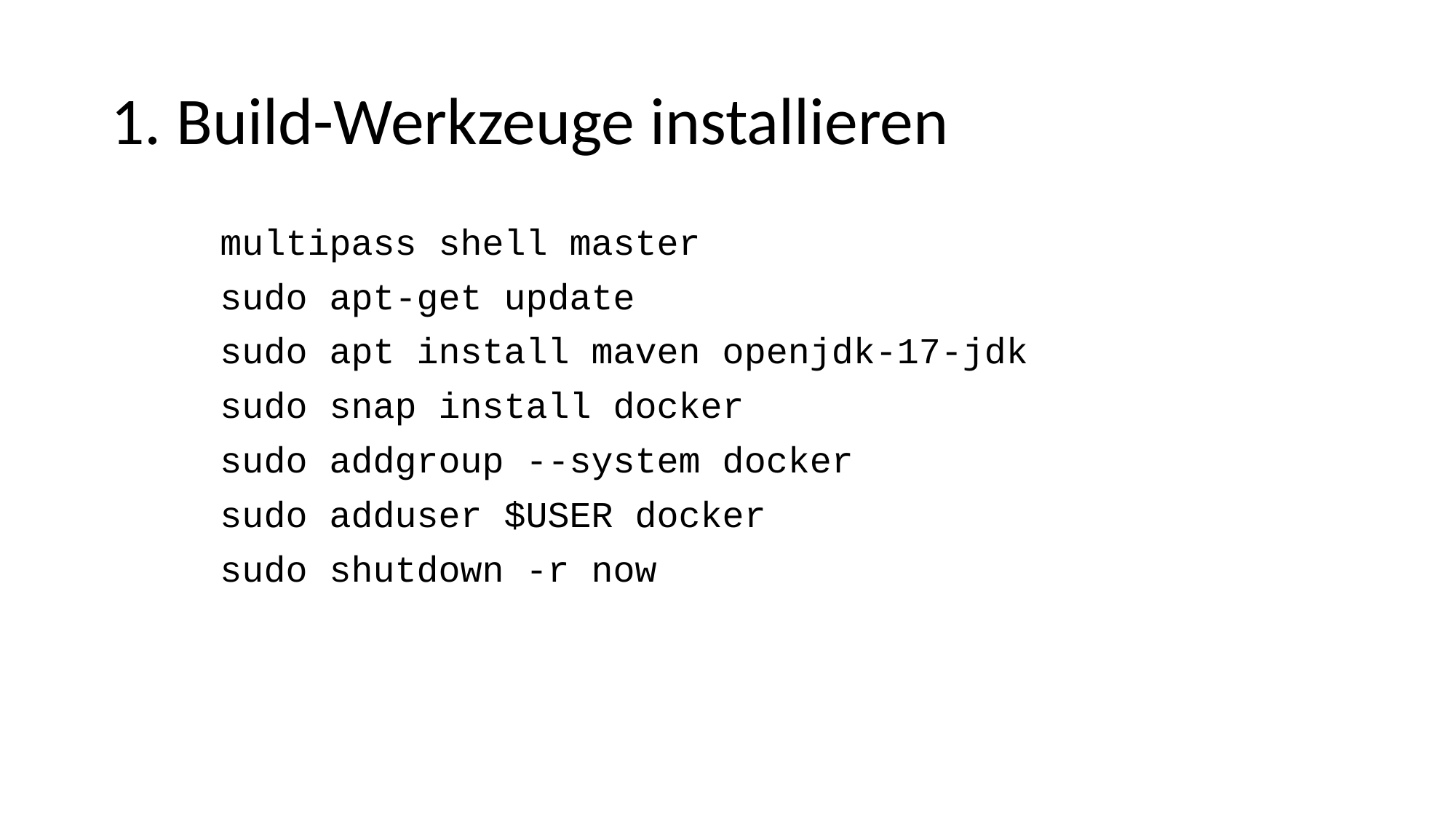

# 1. Build-Werkzeuge installieren
	multipass shell master
	sudo apt-get update
	sudo apt install maven openjdk-17-jdk
	sudo snap install docker
	sudo addgroup --system docker
	sudo adduser $USER docker
	sudo shutdown -r now